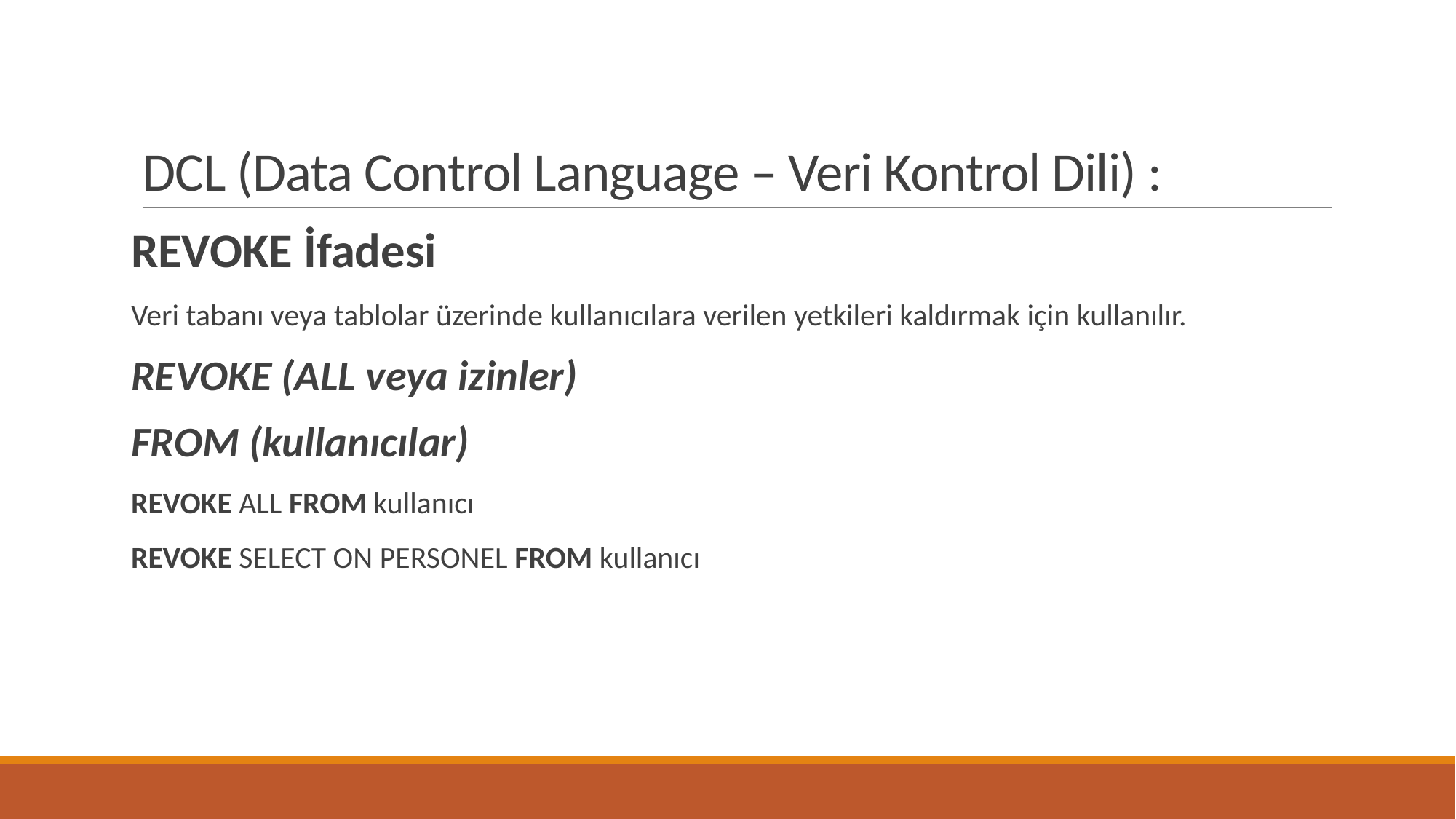

# DCL (Data Control Language – Veri Kontrol Dili) :
REVOKE İfadesi
Veri tabanı veya tablolar üzerinde kullanıcılara verilen yetkileri kaldırmak için kullanılır.
REVOKE (ALL veya izinler)
FROM (kullanıcılar)
REVOKE ALL FROM kullanıcı
REVOKE SELECT ON PERSONEL FROM kullanıcı